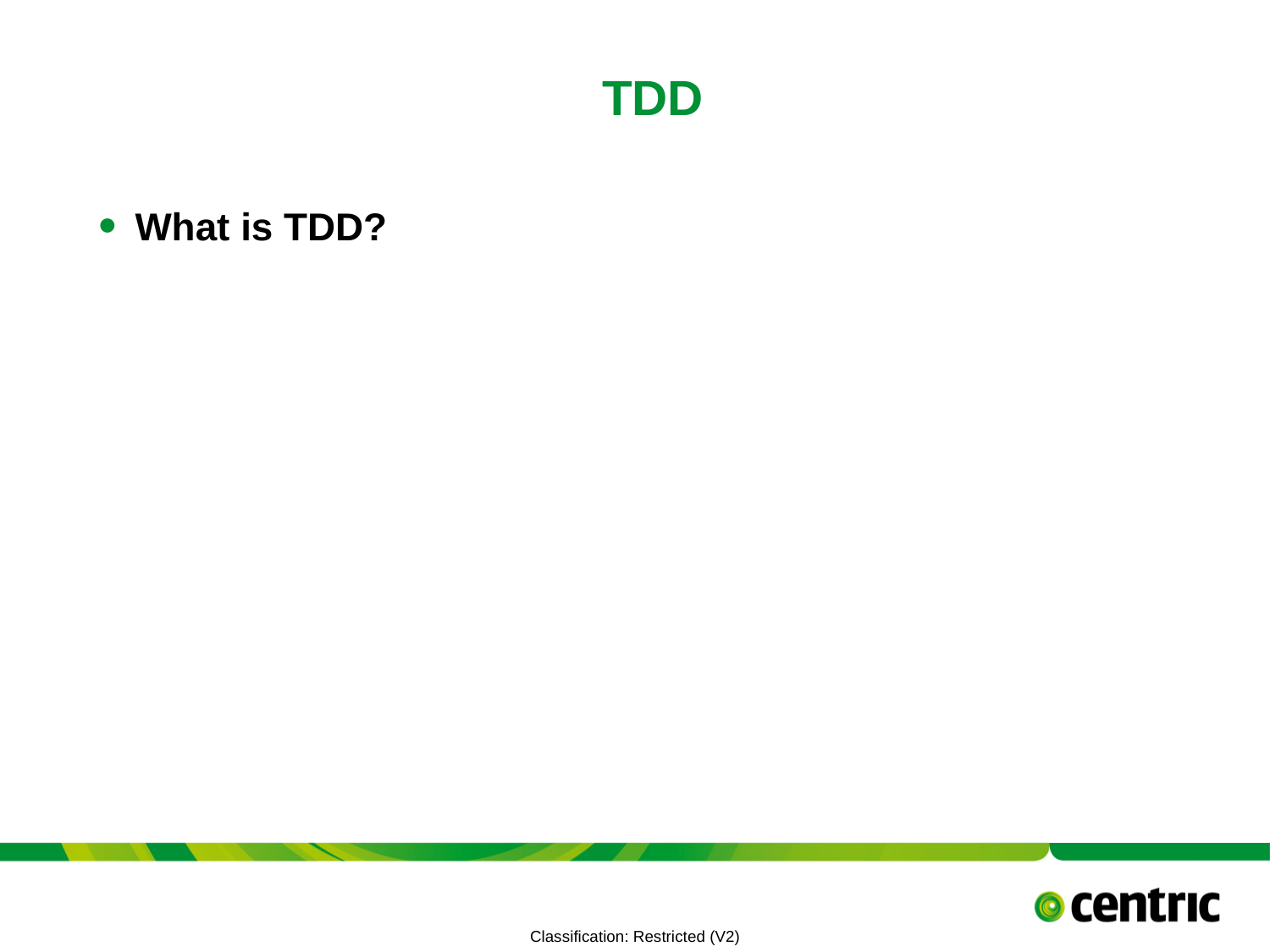

# TDD
What is TDD?
TITLE PRESENTATION
July 12, 2021